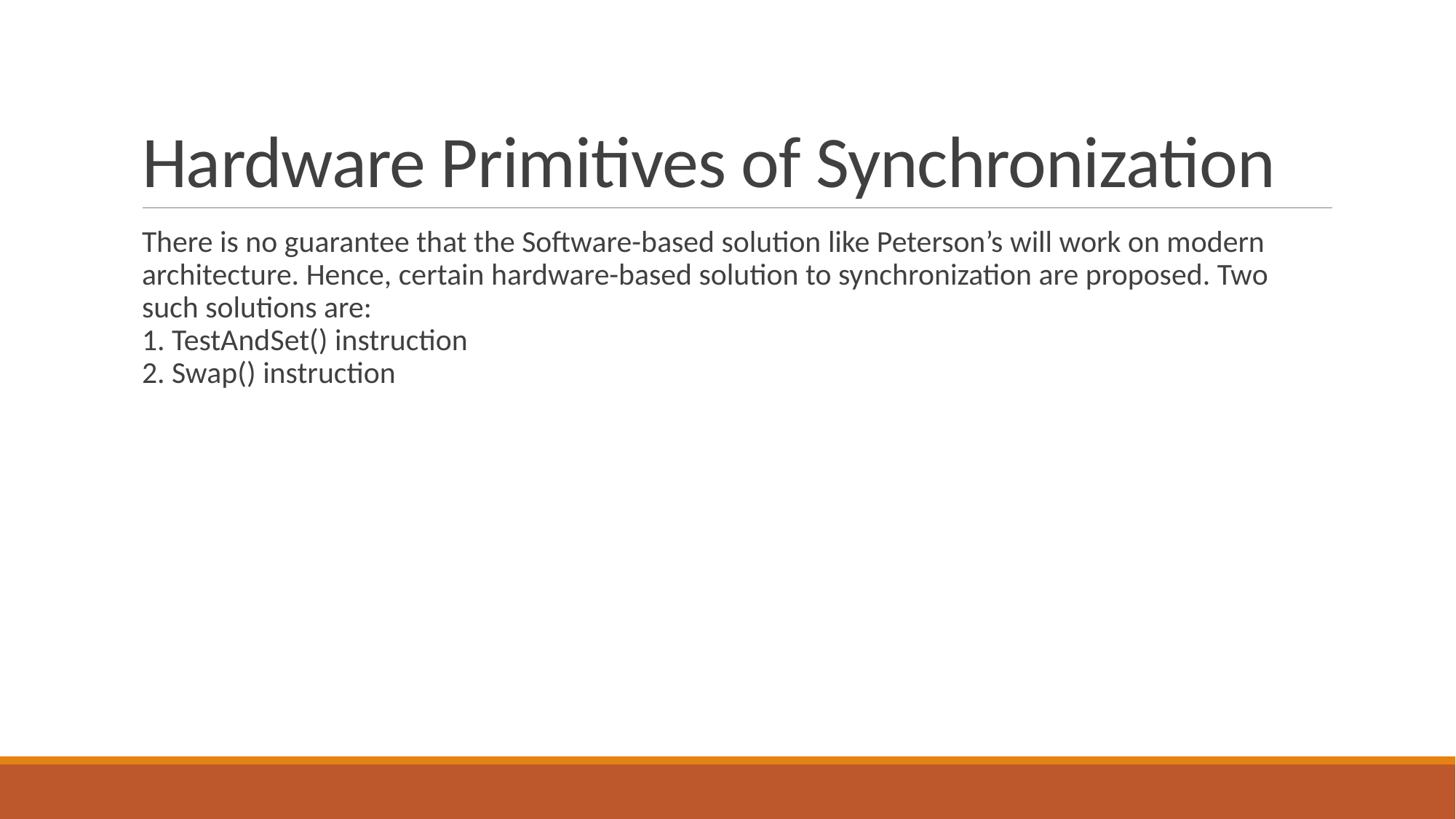

# Hardware Primitives of Synchronization
There is no guarantee that the Software-based solution like Peterson’s will work on modern architecture. Hence, certain hardware-based solution to synchronization are proposed. Two such solutions are:
1. TestAndSet() instruction
2. Swap() instruction